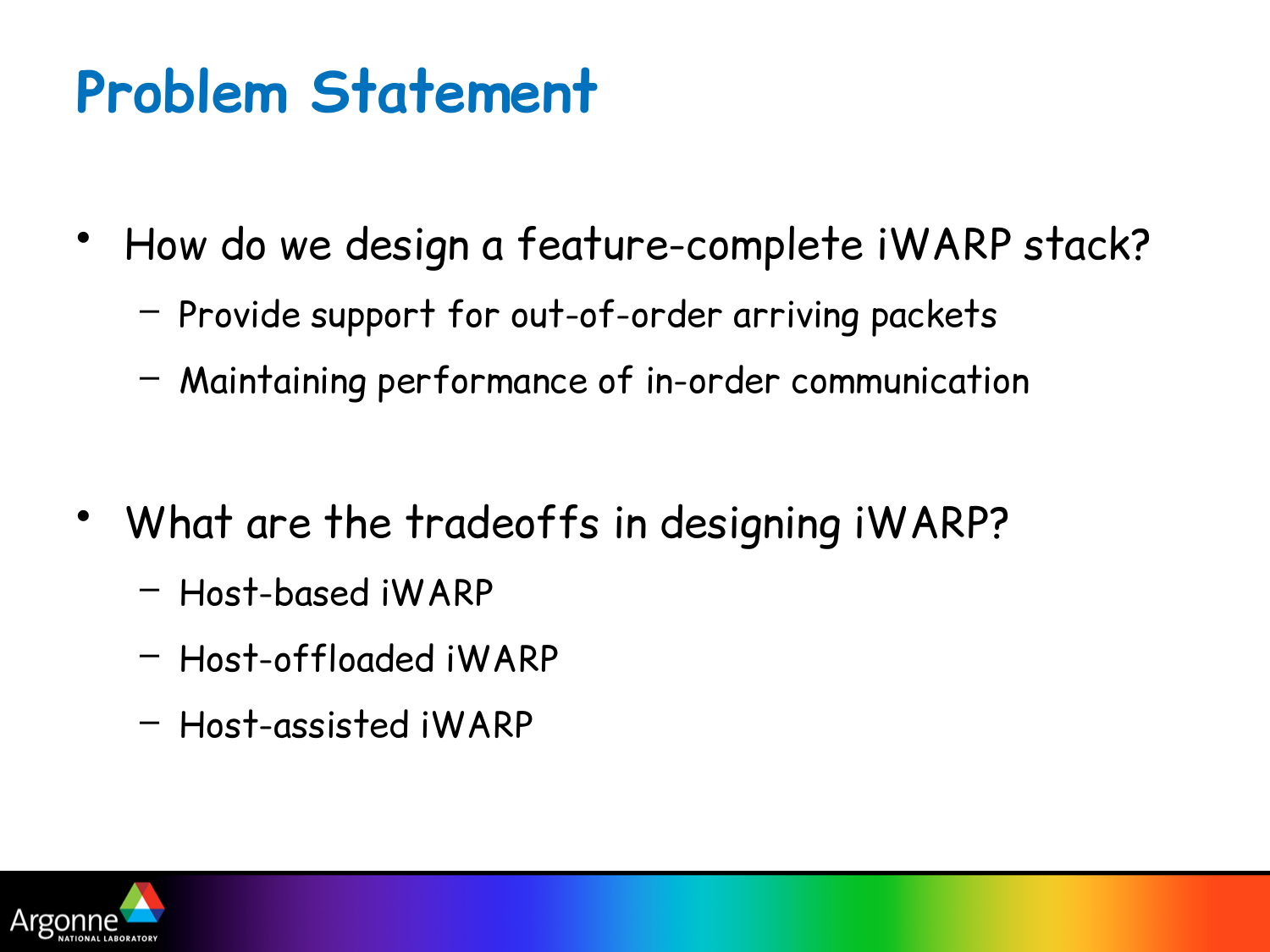

# Problem Statement
How do we design a feature-complete iWARP stack?
Provide support for out-of-order arriving packets
Maintaining performance of in-order communication

What are the tradeoffs in designing iWARP?
Host-based iWARP
Host-offloaded iWARP
Host-assisted iWARP